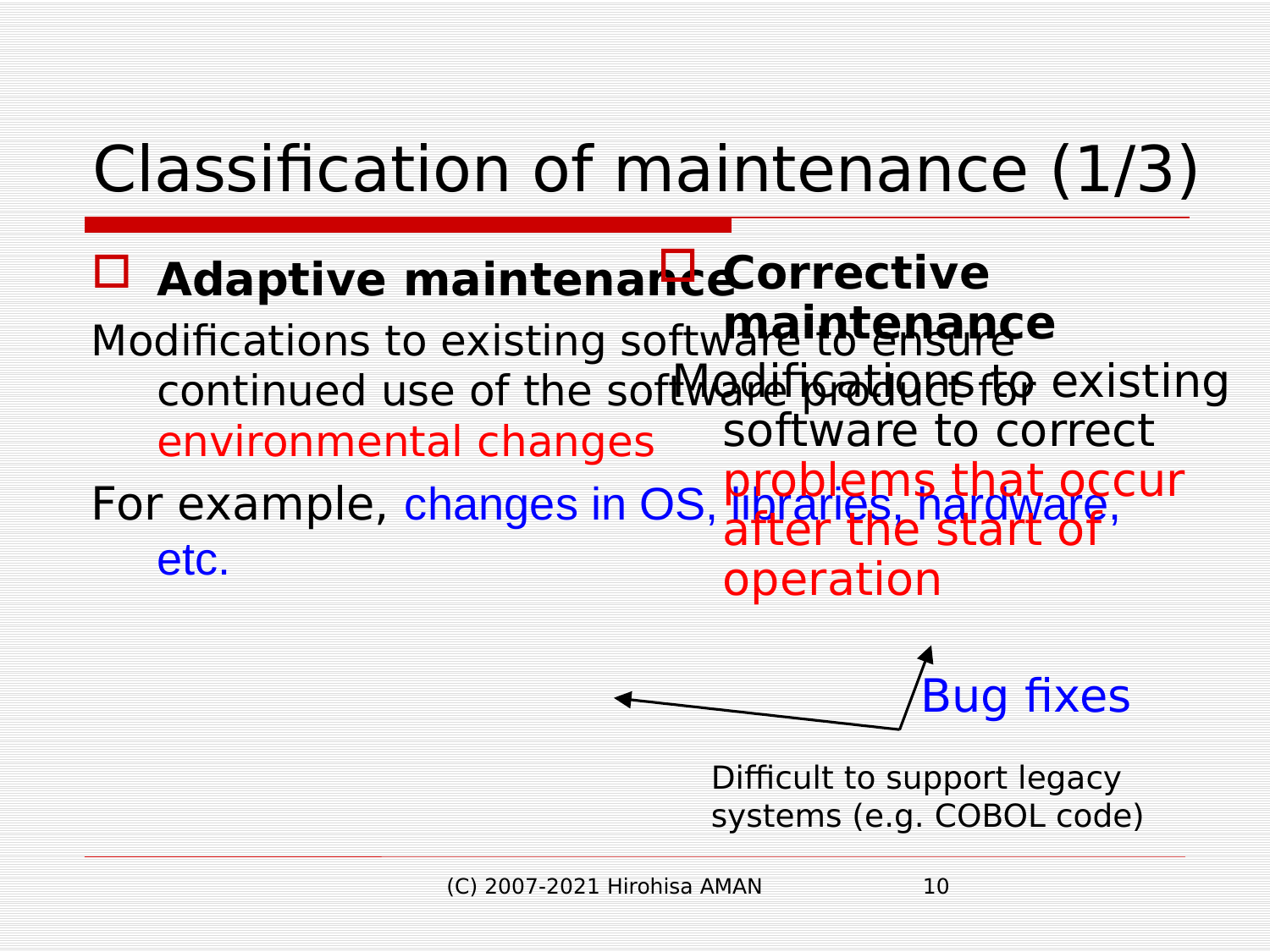

# Classification of maintenance (1/3)
Adaptive maintenance
Modifications to existing software to ensure continued use of the software product for environmental changes
For example, changes in OS, libraries, hardware, etc.
Corrective maintenance
 Modifications to existing software to correct problems that occur after the start of operation

                  Bug fixes

Difficult to support legacy systems (e.g. COBOL code)
(C) 2007-2021 Hirohisa AMAN
10